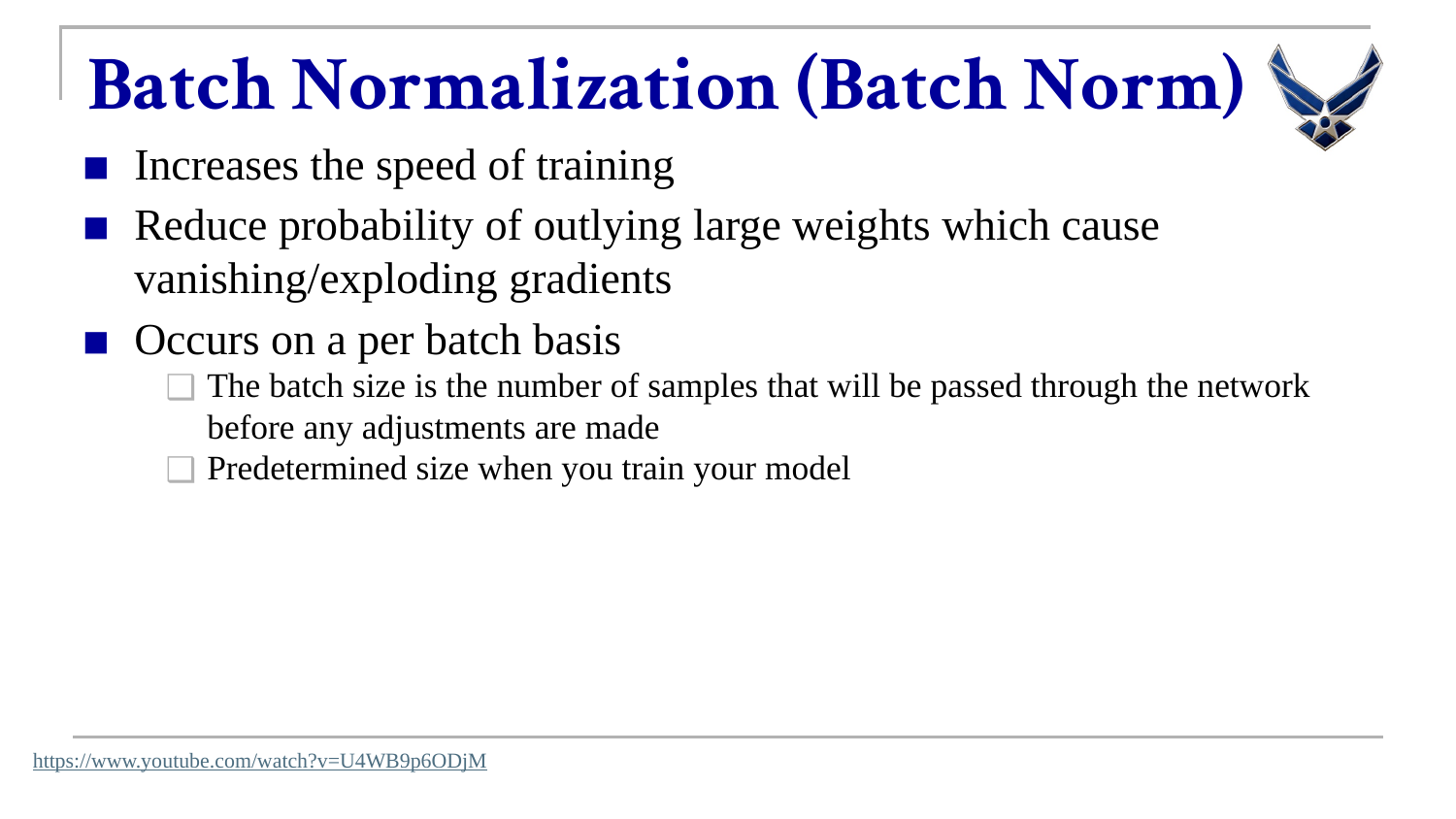

# Batch Normalization (Batch Norm)
Increases the speed of training
Reduce probability of outlying large weights which cause vanishing/exploding gradients
Occurs on a per batch basis
The batch size is the number of samples that will be passed through the network before any adjustments are made
Predetermined size when you train your model
https://www.youtube.com/watch?v=U4WB9p6ODjM